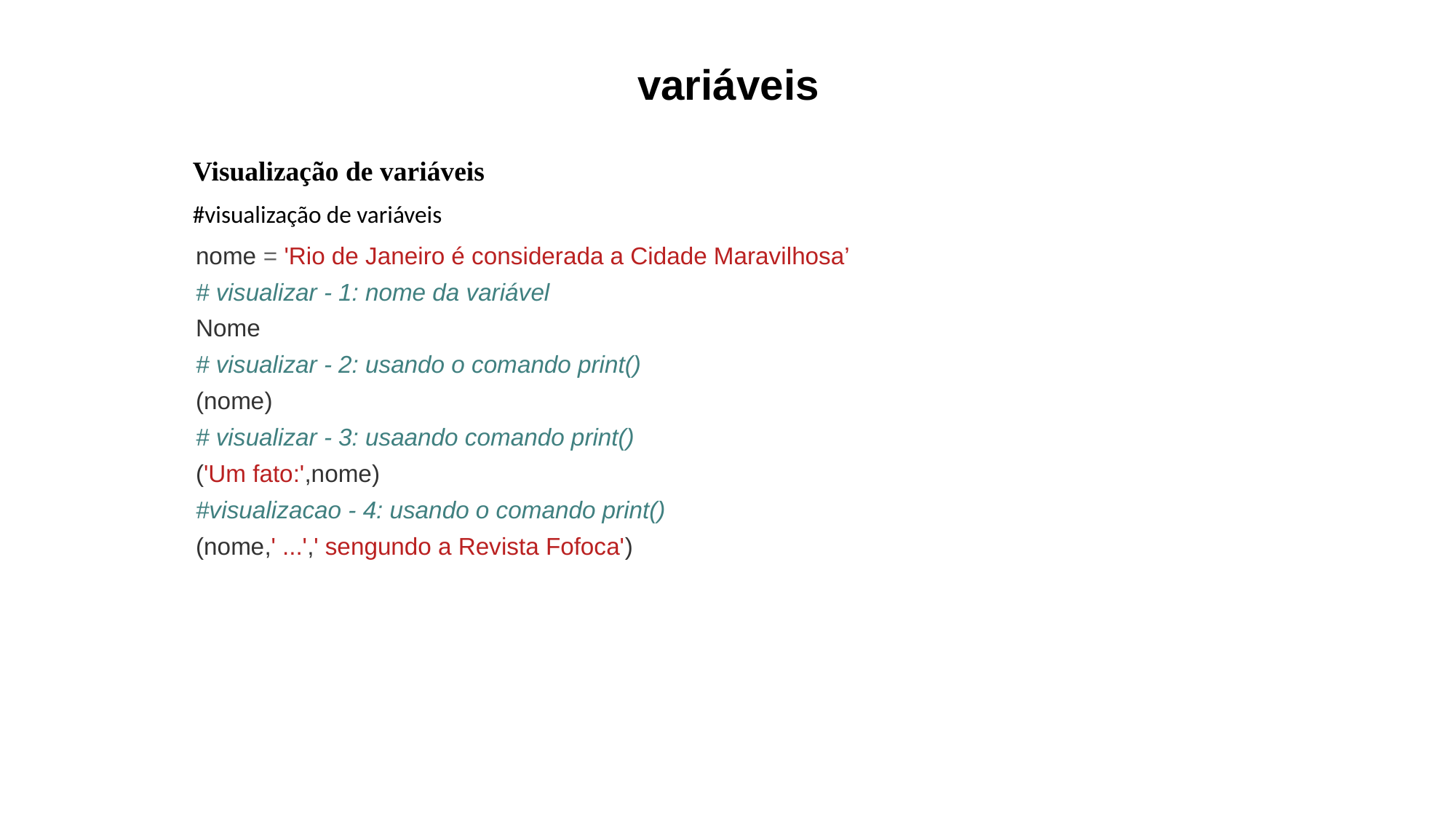

variáveis
Visualização de variáveis
#visualização de variáveis

nome = 'Rio de Janeiro é considerada a Cidade Maravilhosa’
# visualizar - 1: nome da variável
Nome
# visualizar - 2: usando o comando print()
(nome)
# visualizar - 3: usaando comando print()
('Um fato:',nome)
#visualizacao - 4: usando o comando print()
(nome,' ...',' sengundo a Revista Fofoca')